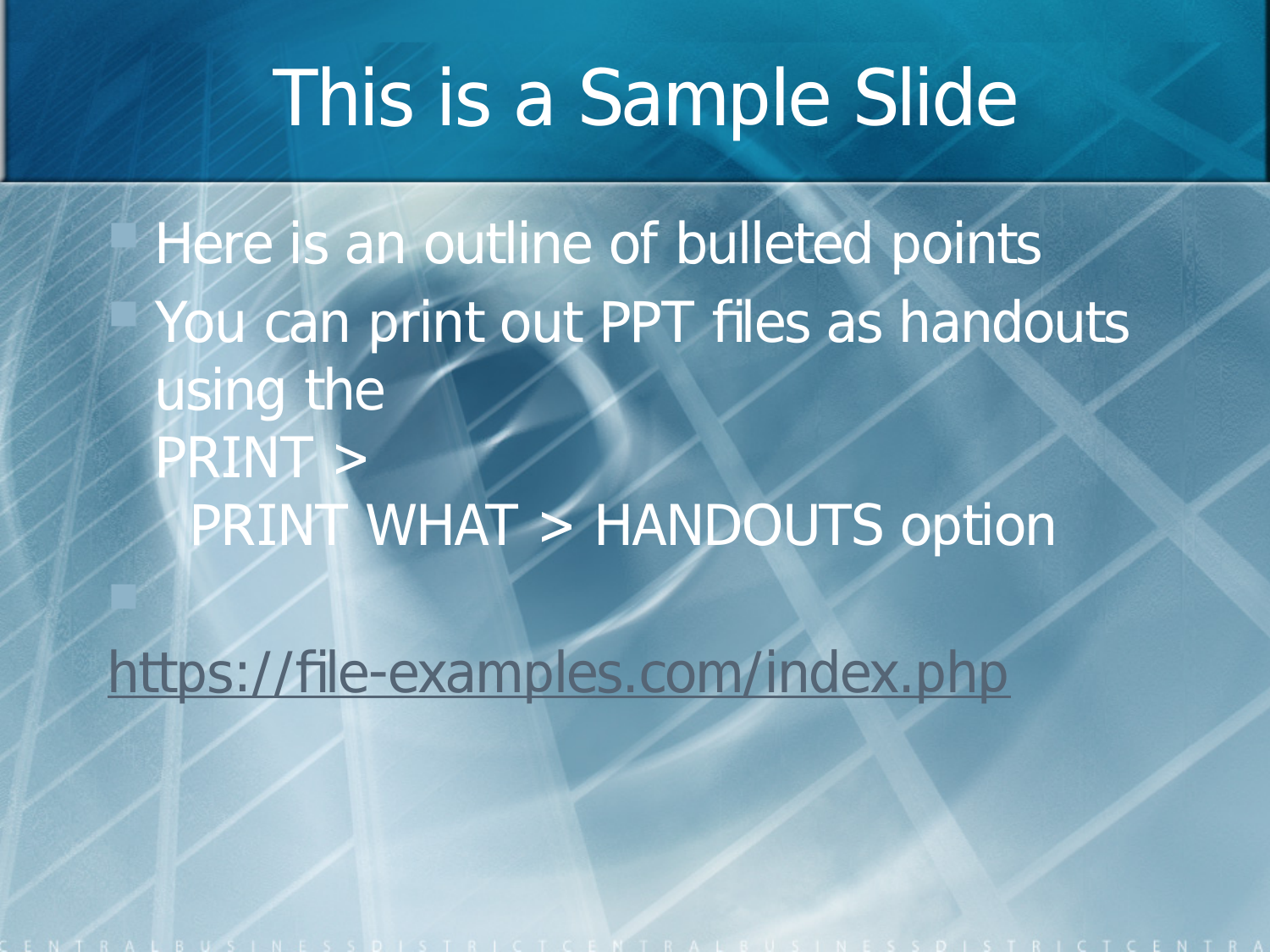

# This is a Sample Slide
Here is an outline of bulleted points
You can print out PPT files as handouts using the
PRINT >
  PRINT WHAT > HANDOUTS option

https://file-examples.com/index.php